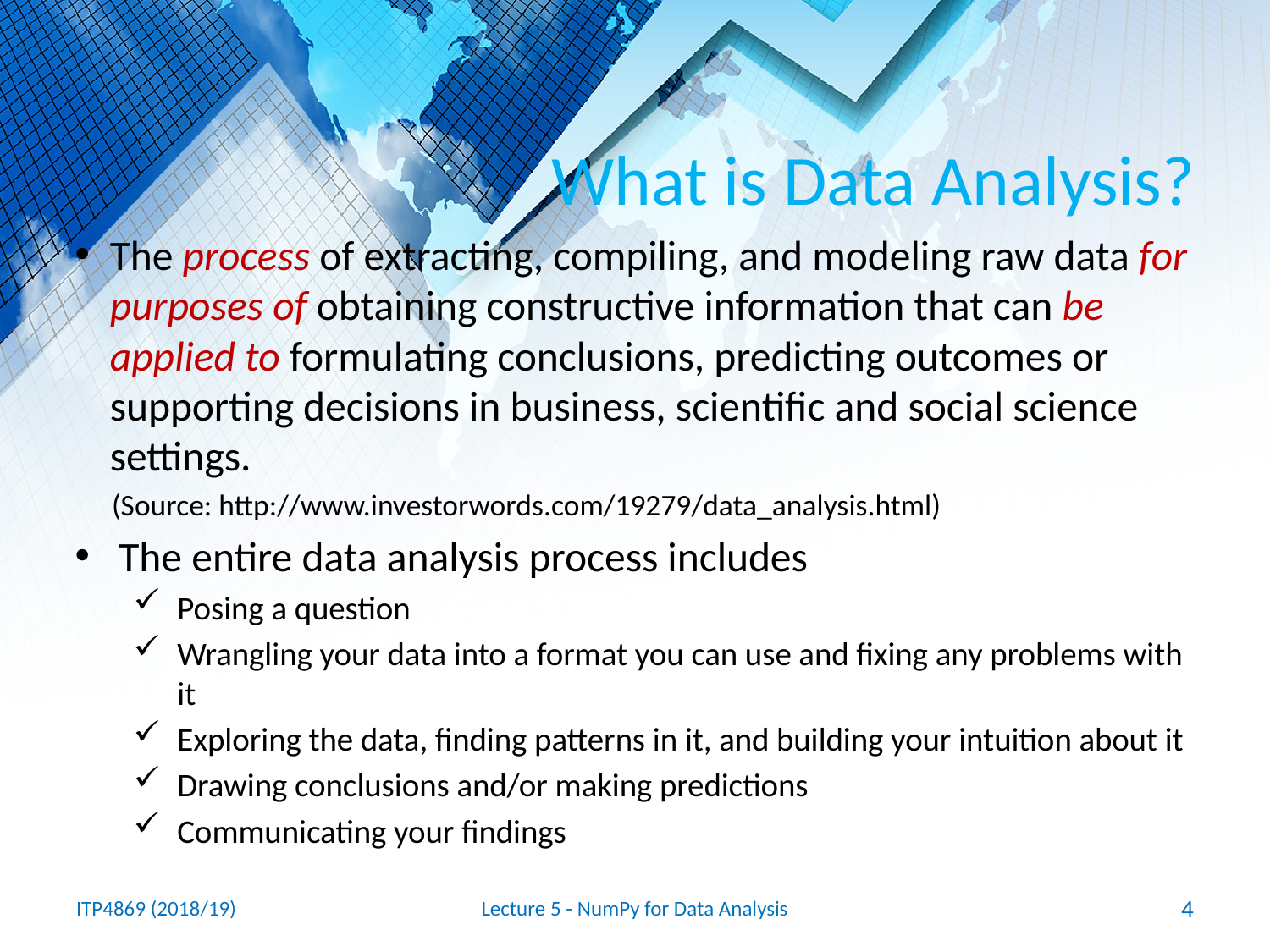

# What is Data Analysis?
The process of extracting, compiling, and modeling raw data for purposes of obtaining constructive information that can be applied to formulating conclusions, predicting outcomes or supporting decisions in business, scientific and social science settings.
(Source: http://www.investorwords.com/19279/data_analysis.html)
The entire data analysis process includes
Posing a question
Wrangling your data into a format you can use and fixing any problems with it
Exploring the data, finding patterns in it, and building your intuition about it
Drawing conclusions and/or making predictions
Communicating your findings
ITP4869 (2018/19)
Lecture 5 - NumPy for Data Analysis
4